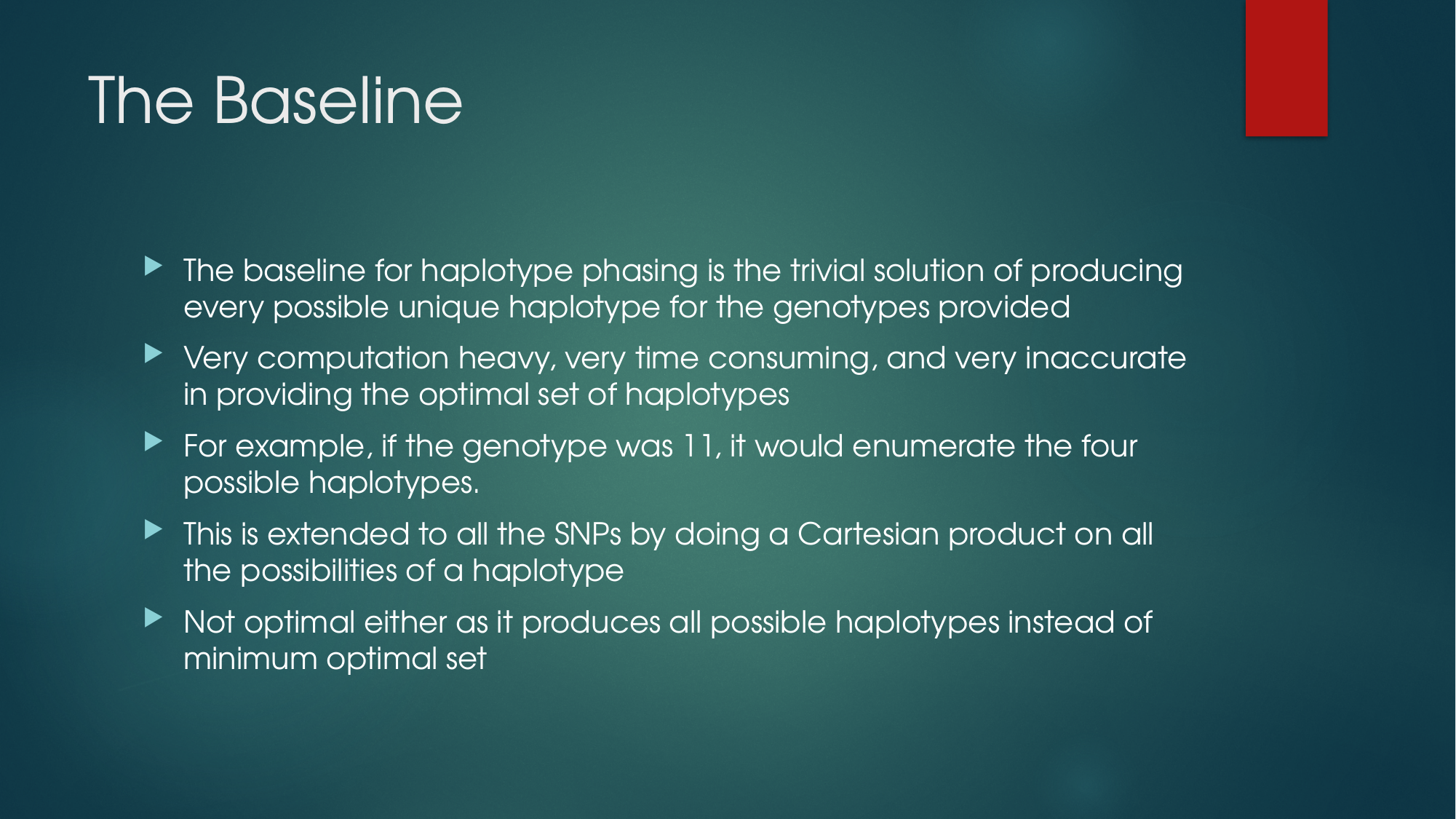

# The Baseline
The baseline for haplotype phasing is the trivial solution of producing every possible unique haplotype for the genotypes provided
Very computation heavy, very time consuming, and very inaccurate in providing the optimal set of haplotypes
For example, if the genotype was 11, it would enumerate the four possible haplotypes.
This is extended to all the SNPs by doing a Cartesian product on all the possibilities of a haplotype
Not optimal either as it produces all possible haplotypes instead of minimum optimal set